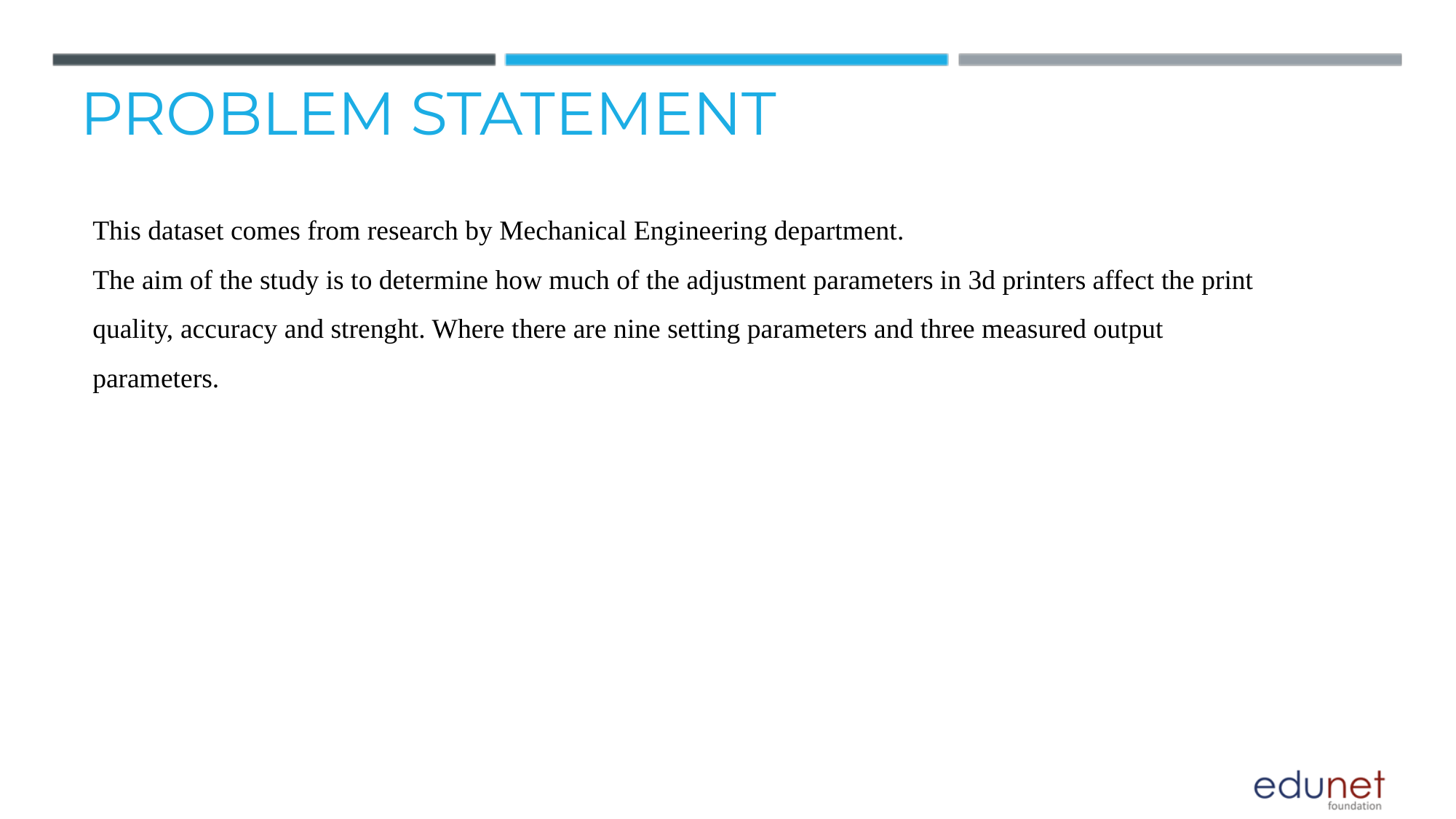

PROBLEM STATEMENT
This dataset comes from research by Mechanical Engineering department.
The aim of the study is to determine how much of the adjustment parameters in 3d printers affect the print quality, accuracy and strenght. Where there are nine setting parameters and three measured output parameters.